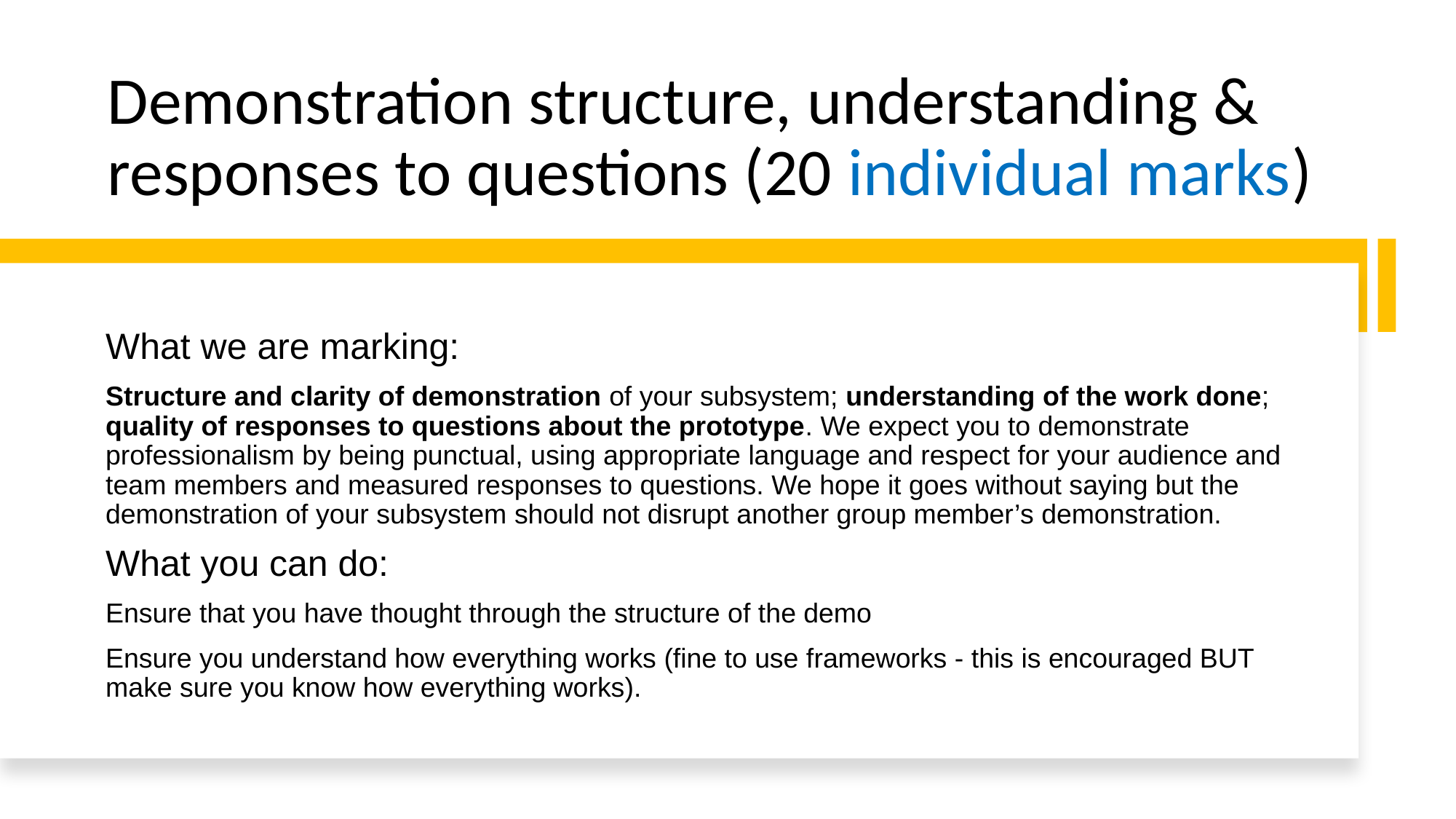

# Demonstration structure, understanding & responses to questions (20 individual marks)

What we are marking:
Structure and clarity of demonstration of your subsystem; understanding of the work done; quality of responses to questions about the prototype. We expect you to demonstrate professionalism by being punctual, using appropriate language and respect for your audience and team members and measured responses to questions. We hope it goes without saying but the demonstration of your subsystem should not disrupt another group member’s demonstration.
What you can do:
Ensure that you have thought through the structure of the demo
Ensure you understand how everything works (fine to use frameworks - this is encouraged BUT make sure you know how everything works).